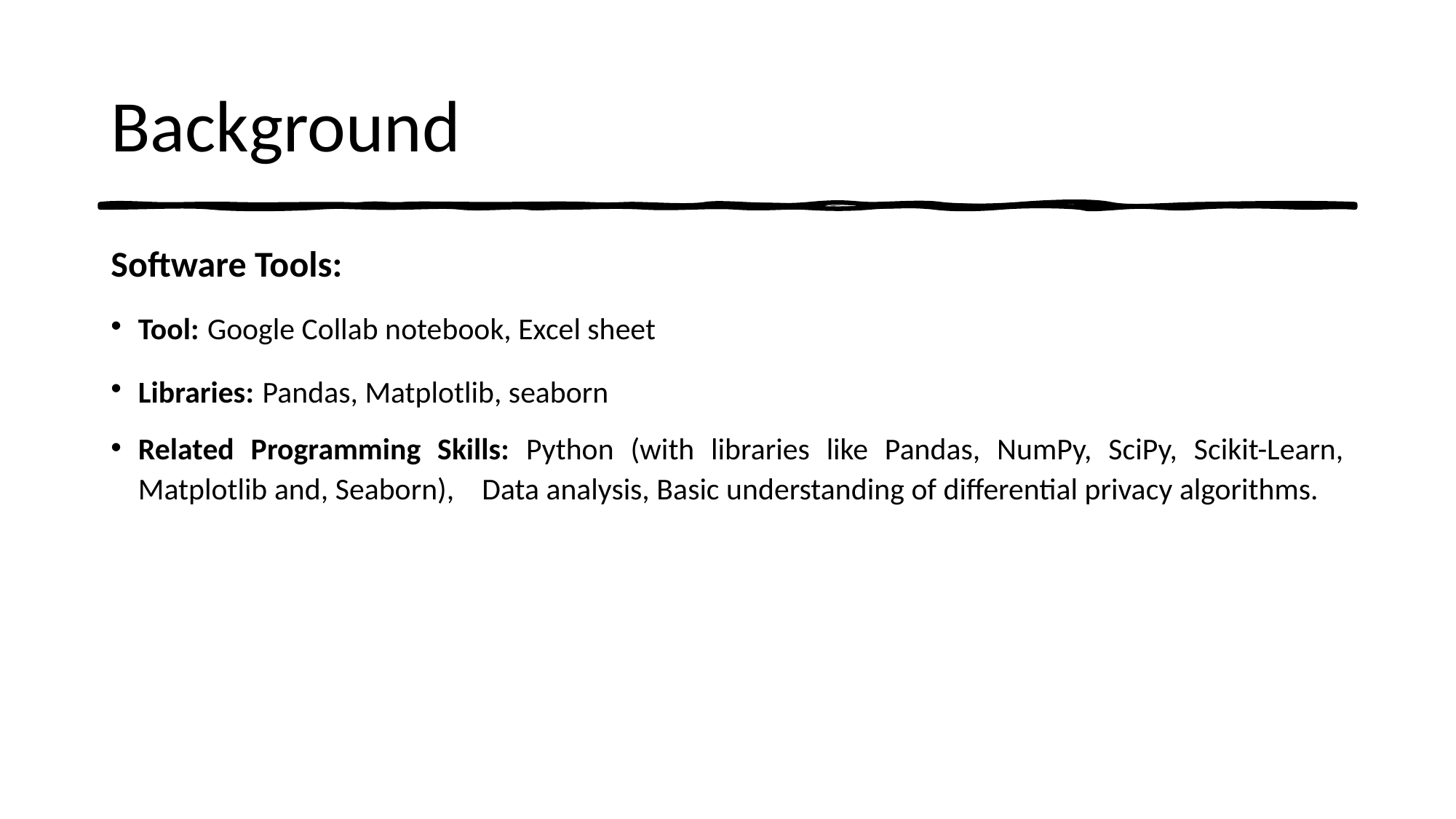

# Background
Software Tools:
Tool: Google Collab notebook, Excel sheet
Libraries: Pandas, Matplotlib, seaborn
Related Programming Skills: Python (with libraries like Pandas, NumPy, SciPy, Scikit-Learn, Matplotlib and, Seaborn),    Data analysis, Basic understanding of differential privacy algorithms.